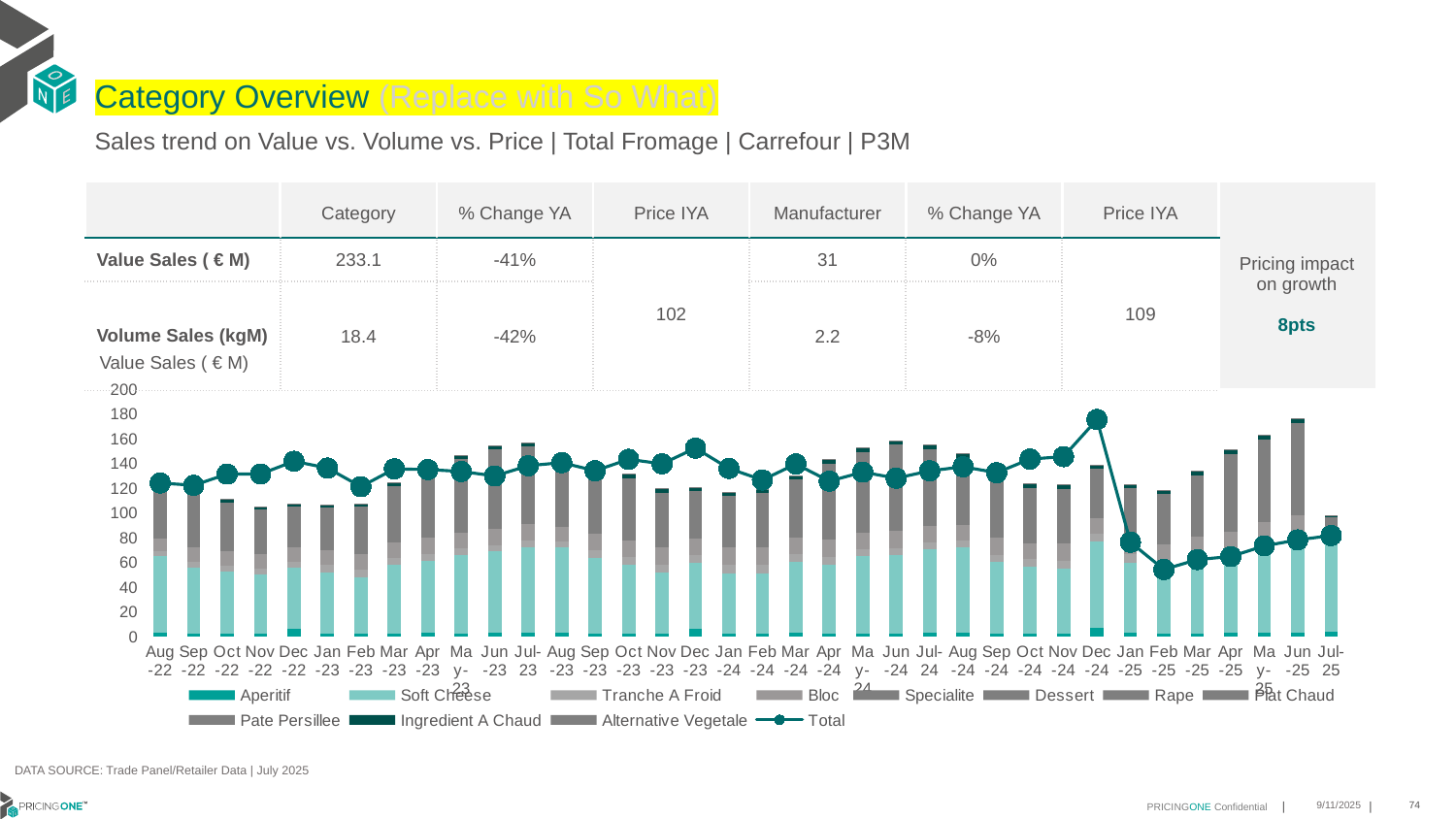

# Category Overview (Replace with So What)
Sales trend on Value vs. Volume vs. Price | Total Fromage | Carrefour | P3M
|  | Category | % Change YA | Price IYA | Manufacturer | % Change YA | Price IYA | Pricing impact on growth 8pts |
| --- | --- | --- | --- | --- | --- | --- | --- |
| Value Sales ( € M) | 233.1 | -41% | 102 | 31 | 0% | 109 |  |
| Volume Sales (kgM) | 18.4 | -42% |  | 2.2 | -8% |  |  |
Value Sales ( € M)

### Chart

| Category | Aperitif | Soft Cheese | Tranche A Froid | Bloc | Specialite | Dessert | Rape | Plat Chaud | Pate Persillee | Ingredient A Chaud | Alternative Vegetale | Total |
|---|---|---|---|---|---|---|---|---|---|---|---|---|
| Aug-22 | 3.311084 | 61.595273 | 4.345106 | 10.366138 | 10.863442 | 1.28986 | 18.943412 | 10.544835 | 4.006627 | 2.231714 | 0.184701 | 124.156254 |
| Sep-22 | 2.564281 | 52.960985 | 5.136399 | 11.52188 | 11.133518 | 1.546061 | 20.927642 | 7.122887 | 4.289804 | 2.41144 | 0.174687 | 122.252278 |
| Oct-22 | 2.546023 | 49.888349 | 4.853879 | 11.493623 | 9.80131 | 2.167087 | 19.722808 | 3.760065 | 4.149883 | 2.636067 | 0.191462 | 131.34092 |
| Nov-22 | 2.69129 | 47.443732 | 4.954206 | 11.946765 | 9.241182 | 1.833063 | 18.675653 | 1.953213 | 4.205869 | 2.344937 | 0.206542 | 131.375993 |
| Dec-22 | 6.352075 | 49.315745 | 5.045055 | 11.569544 | 8.513755 | 1.544044 | 17.096956 | 1.741724 | 4.061575 | 2.299411 | 0.209019 | 141.684765 |
| Jan-23 | 2.736073 | 49.056789 | 5.877442 | 12.510759 | 9.256282 | 1.524466 | 17.557005 | 1.667561 | 4.011797 | 2.337616 | 0.210518 | 136.166726 |
| Feb-23 | 2.457764 | 45.768817 | 6.180457 | 12.557871 | 10.189892 | 1.480189 | 19.762024 | 2.068517 | 4.33574 | 2.490506 | 0.214435 | 121.200645 |
| Mar-23 | 2.335683 | 55.762711 | 5.596676 | 12.302449 | 11.093911 | 1.400092 | 22.088092 | 6.887846 | 4.461347 | 2.721912 | 0.217044 | 135.540356 |
| Apr-23 | 2.976221 | 58.255585 | 5.594499 | 13.033609 | 12.536557 | 1.482178 | 23.50423 | 14.657069 | 4.92382 | 2.983124 | 0.199211 | 134.989185 |
| May-23 | 2.62032 | 63.028408 | 5.399921 | 12.852501 | 12.773089 | 1.519248 | 23.958316 | 16.423265 | 5.155207 | 2.952882 | 0.212327 | 133.471194 |
| Jun-23 | 2.952459 | 65.841211 | 4.89002 | 13.214026 | 14.792499 | 2.399359 | 24.25459 | 17.627696 | 5.701031 | 2.928705 | 0.210197 | 129.80609 |
| Jul-23 | 3.400511 | 69.007197 | 5.535395 | 13.119913 | 13.10561 | 1.43166 | 26.085473 | 16.554338 | 5.13753 | 3.193427 | 0.201313 | 138.06086 |
| Aug-23 | 3.088242 | 68.915899 | 5.172909 | 11.702761 | 11.628325 | 1.478008 | 23.52221 | 11.724684 | 4.531248 | 2.999484 | 0.192411 | 140.599859 |
| Sep-23 | 2.515106 | 61.081275 | 5.853076 | 13.412599 | 11.995999 | 2.217703 | 26.449388 | 8.678855 | 4.965227 | 3.652071 | 0.200278 | 133.984868 |
| Oct-23 | 2.380332 | 55.637529 | 5.957151 | 13.611503 | 11.614443 | 2.990987 | 25.955013 | 4.849055 | 4.947427 | 3.632589 | 0.212945 | 143.264699 |
| Nov-23 | 2.406698 | 49.645719 | 6.324493 | 13.837076 | 10.695662 | 2.151175 | 23.877336 | 2.551809 | 4.907219 | 3.265369 | 0.201389 | 139.627716 |
| Dec-23 | 6.32904 | 53.553794 | 6.137855 | 13.471295 | 9.651895 | 1.913552 | 20.652916 | 1.669213 | 4.389652 | 2.915845 | 0.21954 | 152.302933 |
| Jan-24 | 2.245517 | 48.913264 | 6.921857 | 14.177304 | 10.615195 | 1.852757 | 22.174033 | 1.954117 | 4.60411 | 3.152466 | 0.212748 | 135.870571 |
| Feb-24 | 2.194954 | 48.654036 | 6.866002 | 14.326763 | 11.281521 | 1.828592 | 23.713771 | 2.422181 | 4.764144 | 3.200333 | 0.208191 | 126.557198 |
| Mar-24 | 2.885586 | 57.258085 | 6.274833 | 13.614327 | 11.494932 | 1.715676 | 24.552889 | 4.713145 | 4.55604 | 3.266367 | 0.197821 | 139.477907 |
| Apr-24 | 2.224614 | 56.011379 | 6.252613 | 14.058184 | 13.437307 | 1.727058 | 26.073826 | 14.684088 | 5.282251 | 3.518566 | 0.256794 | 125.624706 |
| May-24 | 2.558119 | 62.507702 | 5.558415 | 13.318568 | 13.581889 | 1.613497 | 25.763706 | 18.965167 | 5.306486 | 3.266182 | 0.268492 | 132.902727 |
| Jun-24 | 2.756739 | 63.336525 | 5.247567 | 13.979975 | 15.415487 | 2.7733 | 26.043776 | 19.608621 | 5.875008 | 3.256825 | 0.278872 | 128.053957 |
| Jul-24 | 3.249868 | 67.086375 | 5.460836 | 13.242965 | 12.906437 | 1.434009 | 26.715126 | 16.588666 | 4.821718 | 3.329285 | 0.259801 | 133.930599 |
| Aug-24 | 3.143269 | 69.227525 | 5.444954 | 12.582041 | 11.915515 | 1.568257 | 24.860245 | 11.294244 | 4.600871 | 3.23389 | 0.300117 | 137.249248 |
| Sep-24 | 2.134263 | 58.079967 | 5.813156 | 13.862278 | 12.548183 | 2.595908 | 27.046451 | 8.344008 | 5.057379 | 3.869052 | 0.320525 | 132.416353 |
| Oct-24 | 2.455801 | 54.118177 | 5.821219 | 13.031673 | 10.25206 | 2.191575 | 23.821586 | 4.314893 | 4.385622 | 3.313291 | 0.31506 | 143.462476 |
| Nov-24 | 2.506912 | 52.567161 | 6.18367 | 13.650985 | 10.793271 | 2.079597 | 23.968742 | 2.77069 | 4.837233 | 3.284226 | 0.296734 | 145.427958 |
| Dec-24 | 6.72115 | 70.229764 | 5.993961 | 13.062685 | 9.832851 | 1.875275 | 21.382532 | 2.102444 | 4.440504 | 2.991569 | 0.325044 | 175.425846 |
| Jan-25 | 2.901557 | 56.8619 | 6.766304 | 13.804946 | 10.396228 | 1.758454 | 21.166924 | 1.958753 | 4.503537 | 2.979409 | 0.336251 | 76.27306 |
| Feb-25 | 2.39933 | 51.541069 | 6.7593 | 13.885898 | 10.803288 | 1.77304 | 21.779777 | 2.078541 | 4.542015 | 2.956478 | 0.279542 | 54.219941 |
| Mar-25 | 2.600763 | 59.270893 | 5.899352 | 12.951045 | 12.044828 | 1.587593 | 24.923431 | 6.74149 | 4.522986 | 3.210873 | 0.336717 | 62.208373 |
| Apr-25 | 3.489127 | 60.902448 | 6.193062 | 13.769995 | 14.045527 | 1.709684 | 25.799308 | 16.478625 | 5.109712 | 3.467525 | 0.313779 | 64.705354 |
| May-25 | 3.383009 | 69.590316 | 5.788756 | 13.614078 | 14.276673 | 1.766939 | 26.658996 | 19.147735 | 5.25214 | 3.551834 | 0.327092 | 73.300417 |
| Jun-25 | 3.268679 | 74.602824 | 5.47633 | 15.035714 | 16.584581 | 3.006365 | 27.024024 | 21.260753 | 6.130608 | 3.631513 | 0.319383 | 78.190886 |
| Jul-25 | 3.651987 | 77.697976 | 0.861678 | 2.266353 | 2.506824 | 0.423433 | 4.509321 | 4.162256 | 0.85873 | 0.584757 | 0.29448 | 81.644443 |
DATA SOURCE: Trade Panel/Retailer Data | July 2025

9/11/2025
74